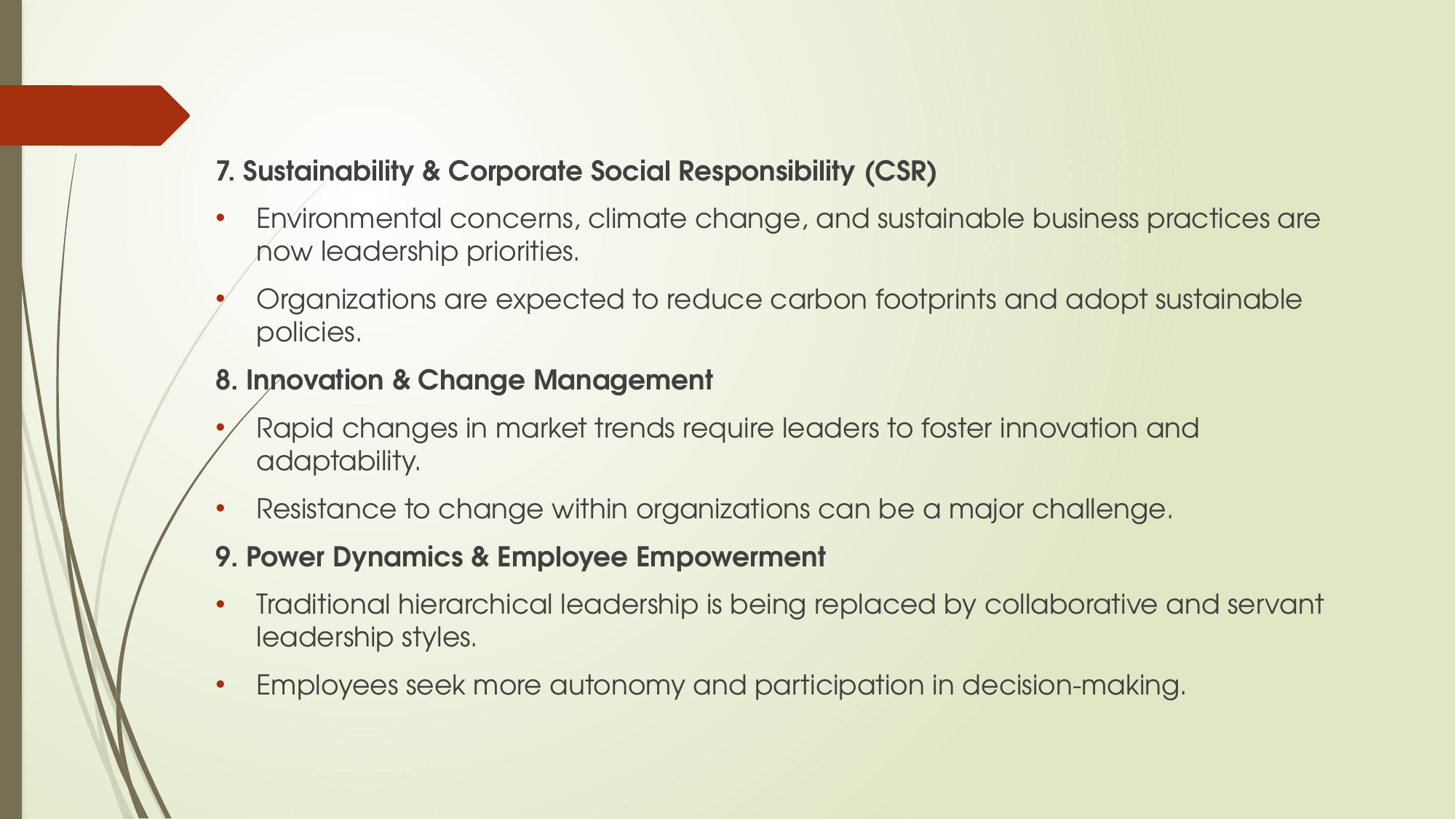

7. Sustainability & Corporate Social Responsibility (CSR)
Environmental concerns, climate change, and sustainable business practices are now leadership priorities.
Organizations are expected to reduce carbon footprints and adopt sustainable policies.
8. Innovation & Change Management
Rapid changes in market trends require leaders to foster innovation and adaptability.
Resistance to change within organizations can be a major challenge.
9. Power Dynamics & Employee Empowerment
Traditional hierarchical leadership is being replaced by collaborative and servant leadership styles.
Employees seek more autonomy and participation in decision-making.